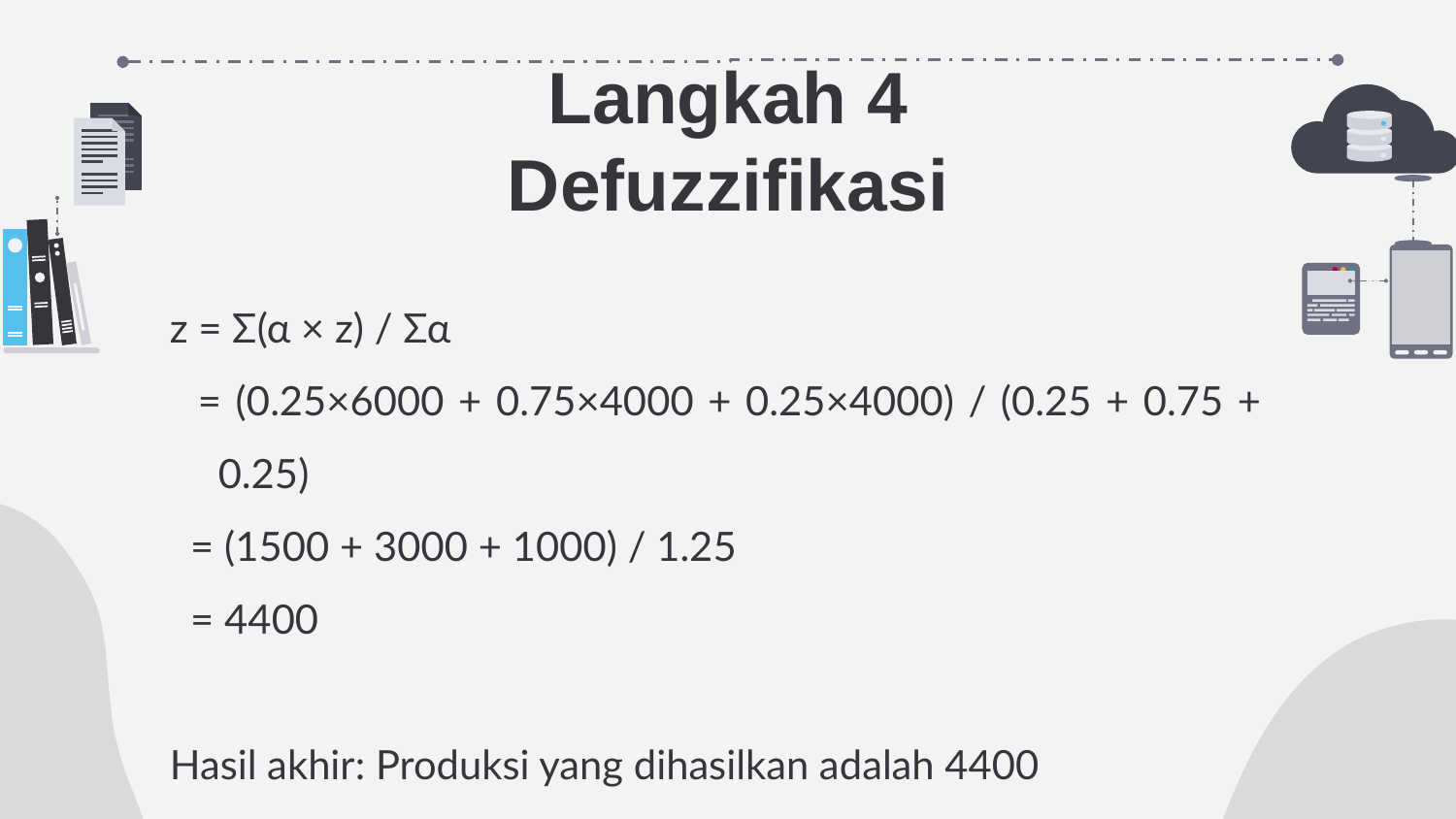

Langkah 4
Defuzzifikasi

z = Σ(α × z) / Σα
  = (0.25×6000 + 0.75×4000 + 0.25×4000) / (0.25 + 0.75 + 0.25)
  = (1500 + 3000 + 1000) / 1.25
  = 4400

Hasil akhir: Produksi yang dihasilkan adalah 4400